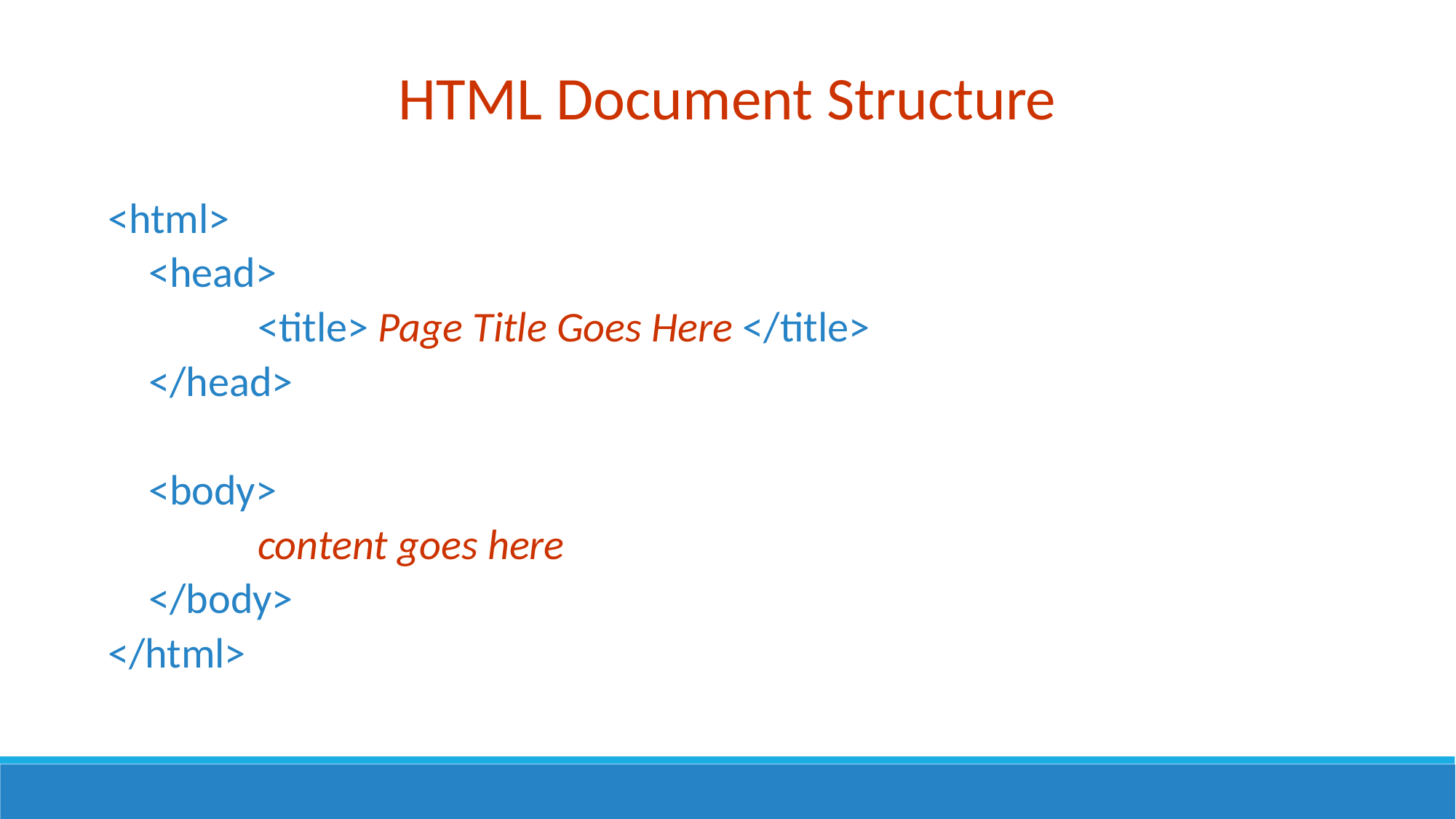

HTML Document Structure
<html>
	<head>
		<title> Page Title Goes Here </title>
	</head>

	<body>
		content goes here
	</body>
</html>